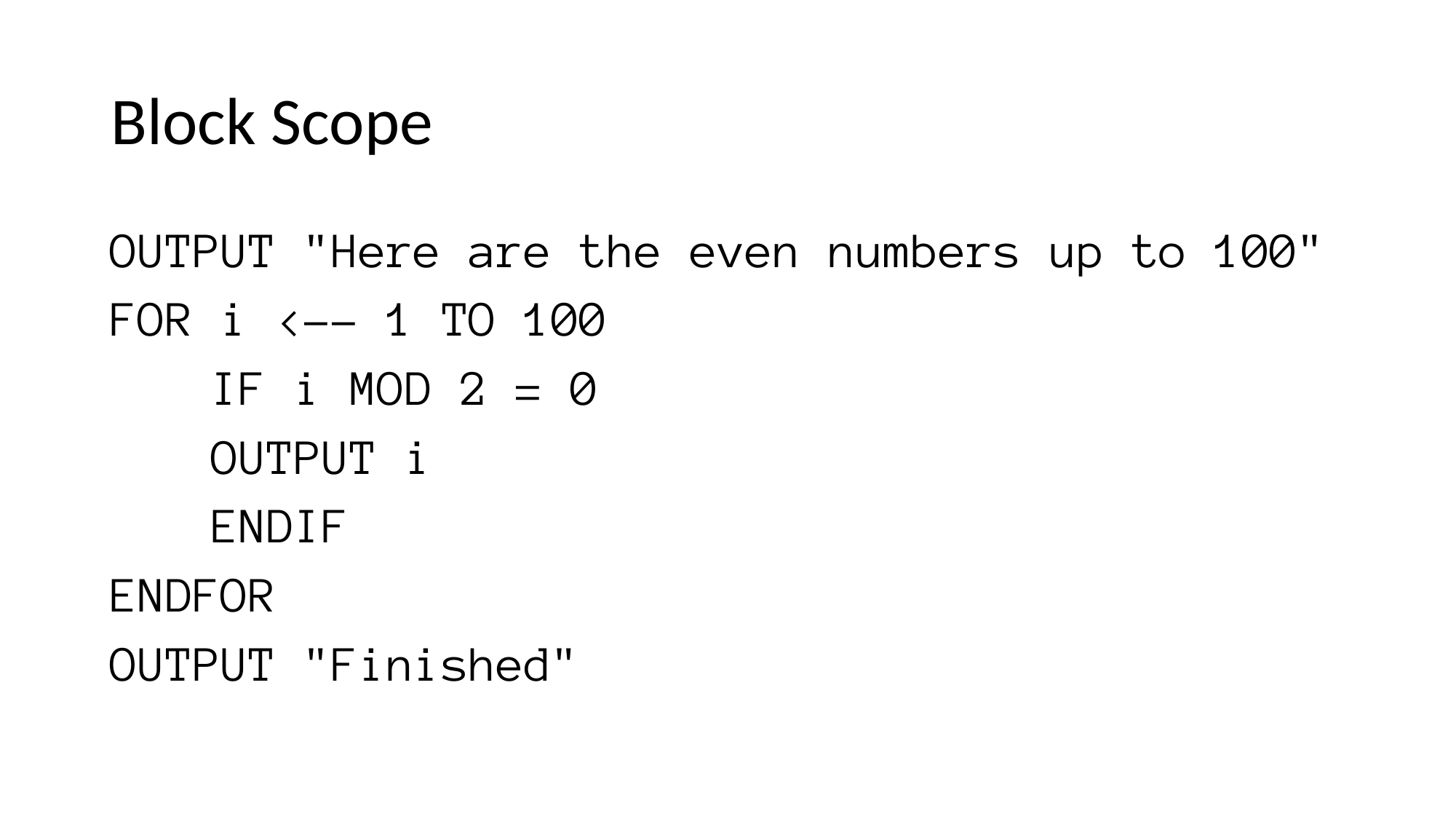

# Block Scope
OUTPUT "Here are the even numbers up to 100"
FOR i <-- 1 TO 100
	IF i MOD 2 = 0
		OUTPUT i
	ENDIF
ENDFOR
OUTPUT "Finished"